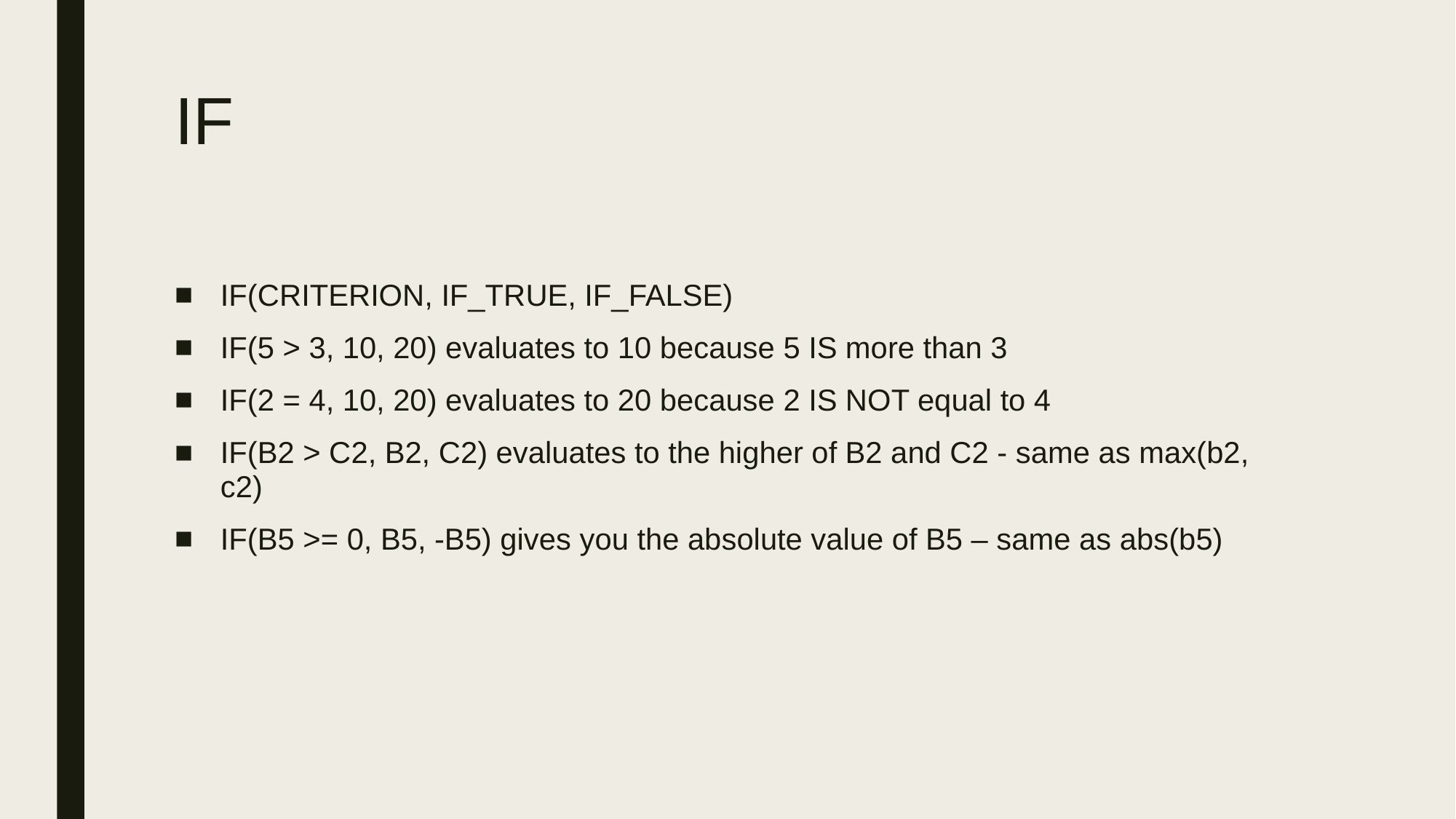

# IF
IF(CRITERION, IF_TRUE, IF_FALSE)
IF(5 > 3, 10, 20) evaluates to 10 because 5 IS more than 3
IF(2 = 4, 10, 20) evaluates to 20 because 2 IS NOT equal to 4
IF(B2 > C2, B2, C2) evaluates to the higher of B2 and C2 - same as max(b2, c2)
IF(B5 >= 0, B5, -B5) gives you the absolute value of B5 – same as abs(b5)